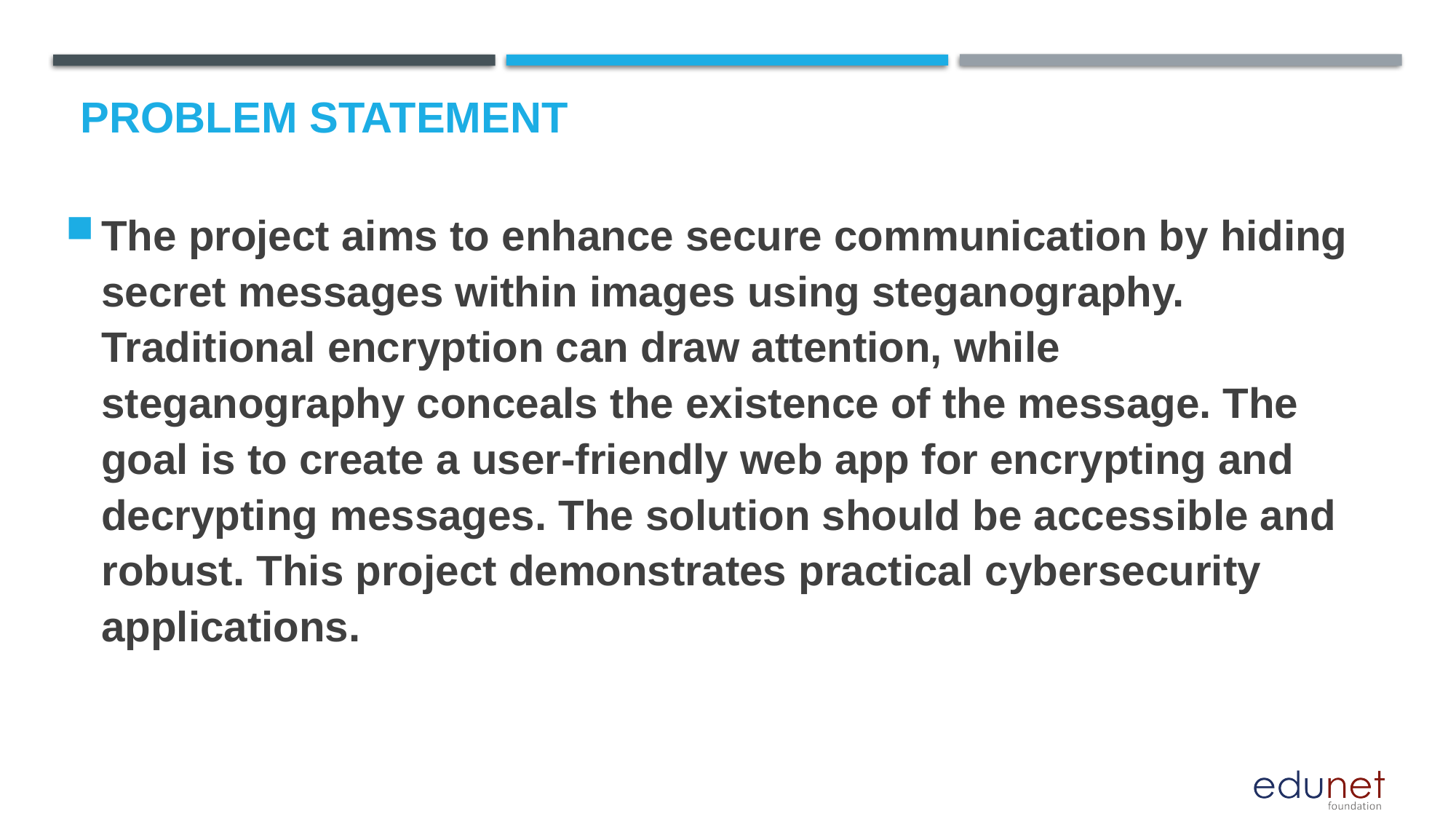

# Problem Statement
The project aims to enhance secure communication by hiding secret messages within images using steganography. Traditional encryption can draw attention, while steganography conceals the existence of the message. The goal is to create a user-friendly web app for encrypting and decrypting messages. The solution should be accessible and robust. This project demonstrates practical cybersecurity applications.